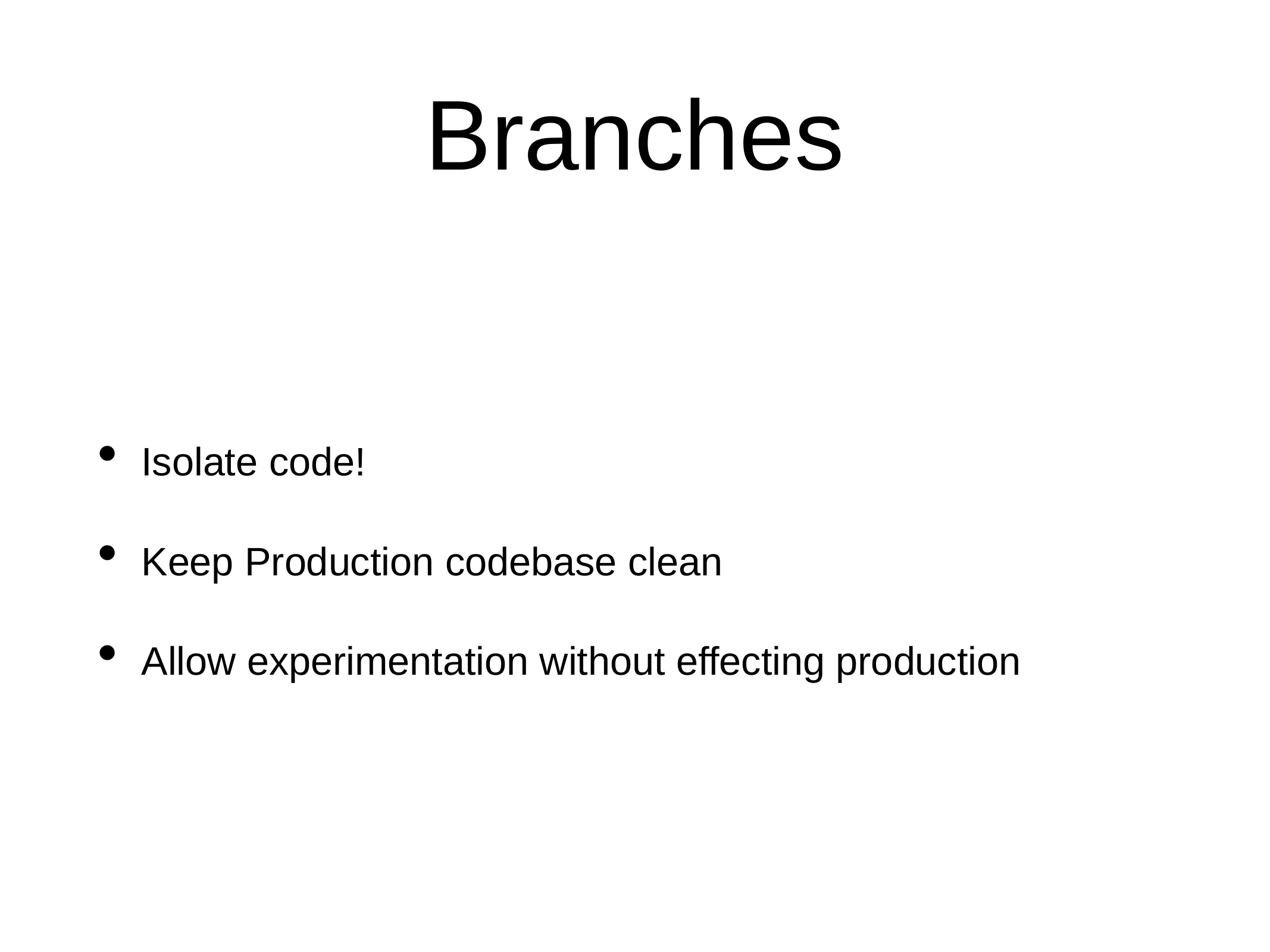

# Branches
Isolate code!
Keep Production codebase clean
Allow experimentation without effecting production